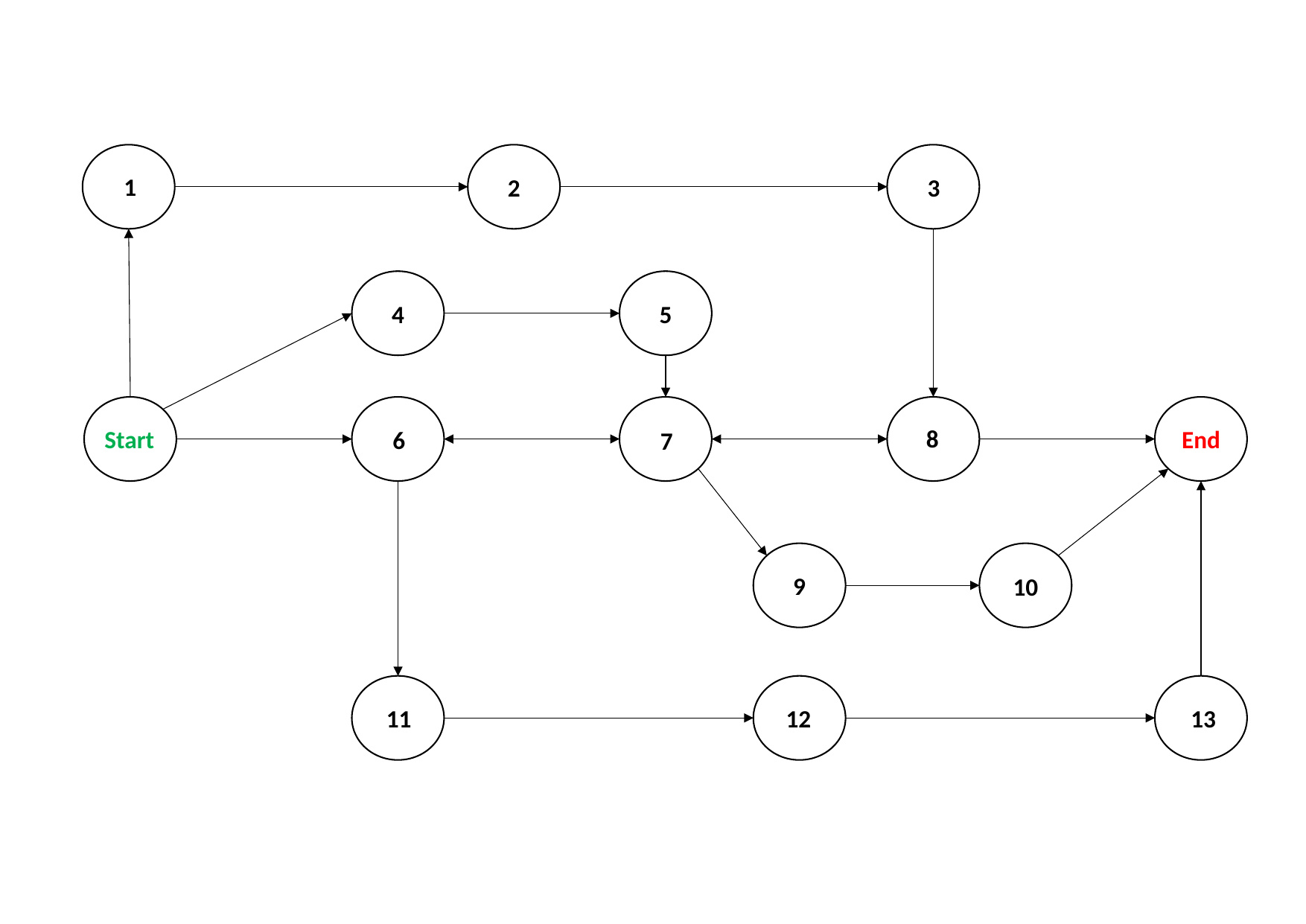

1
3
2

5
4

8
Start
End
6
7

9
10

11
12
13